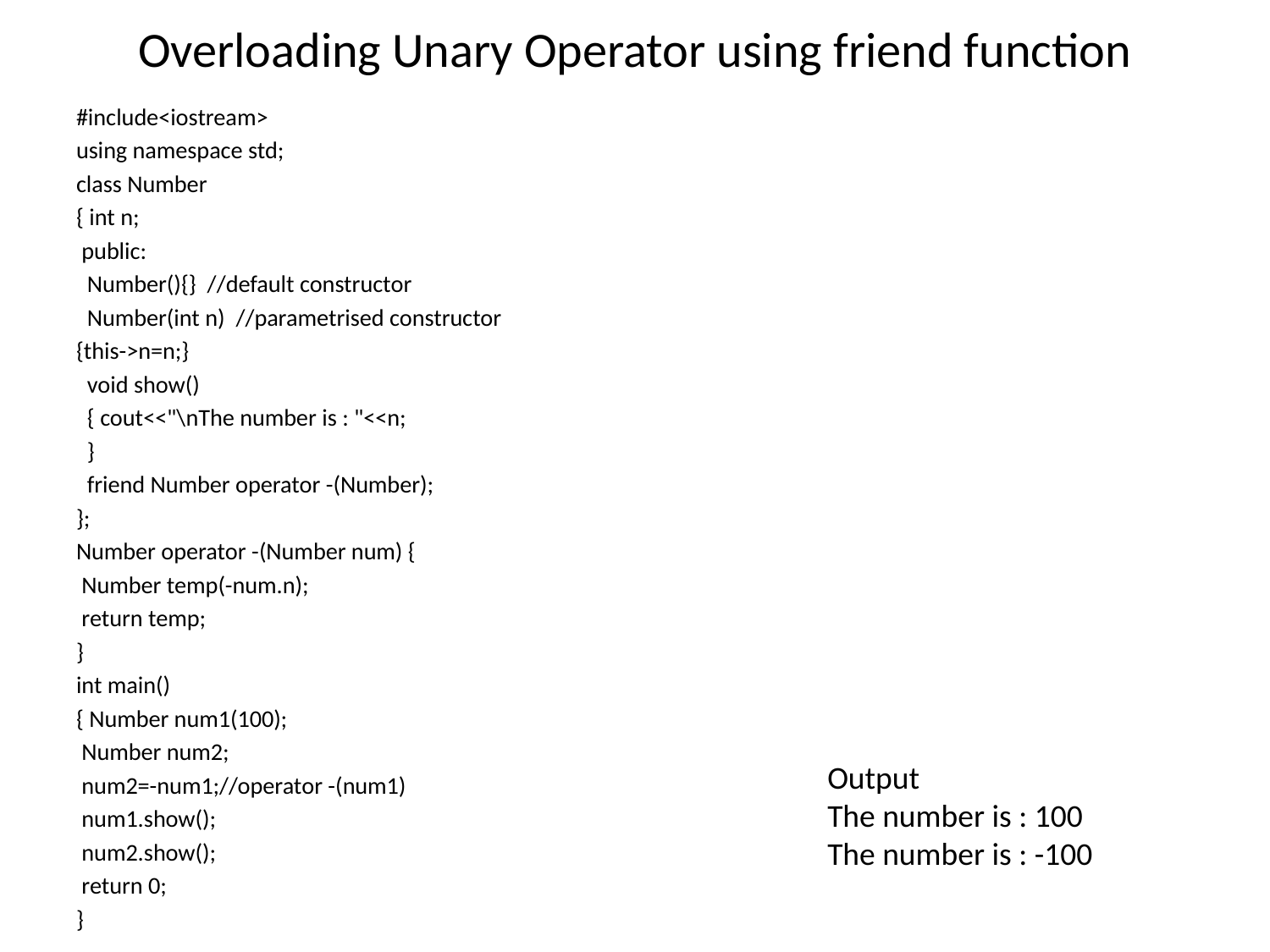

# Overloading Unary Operator using friend function
#include<iostream>
using namespace std;
class Number
{ int n;
 public:
  Number(){}  //default constructor
  Number(int n)  //parametrised constructor
{this->n=n;}
  void show()
  { cout<<"\nThe number is : "<<n;
  }
  friend Number operator -(Number);
};
Number operator -(Number num) {
 Number temp(-num.n);
 return temp;
}
int main()
{ Number num1(100);
 Number num2;
 num2=-num1;//operator -(num1)
 num1.show();
 num2.show();
 return 0;
}
Output
The number is : 100
The number is : -100